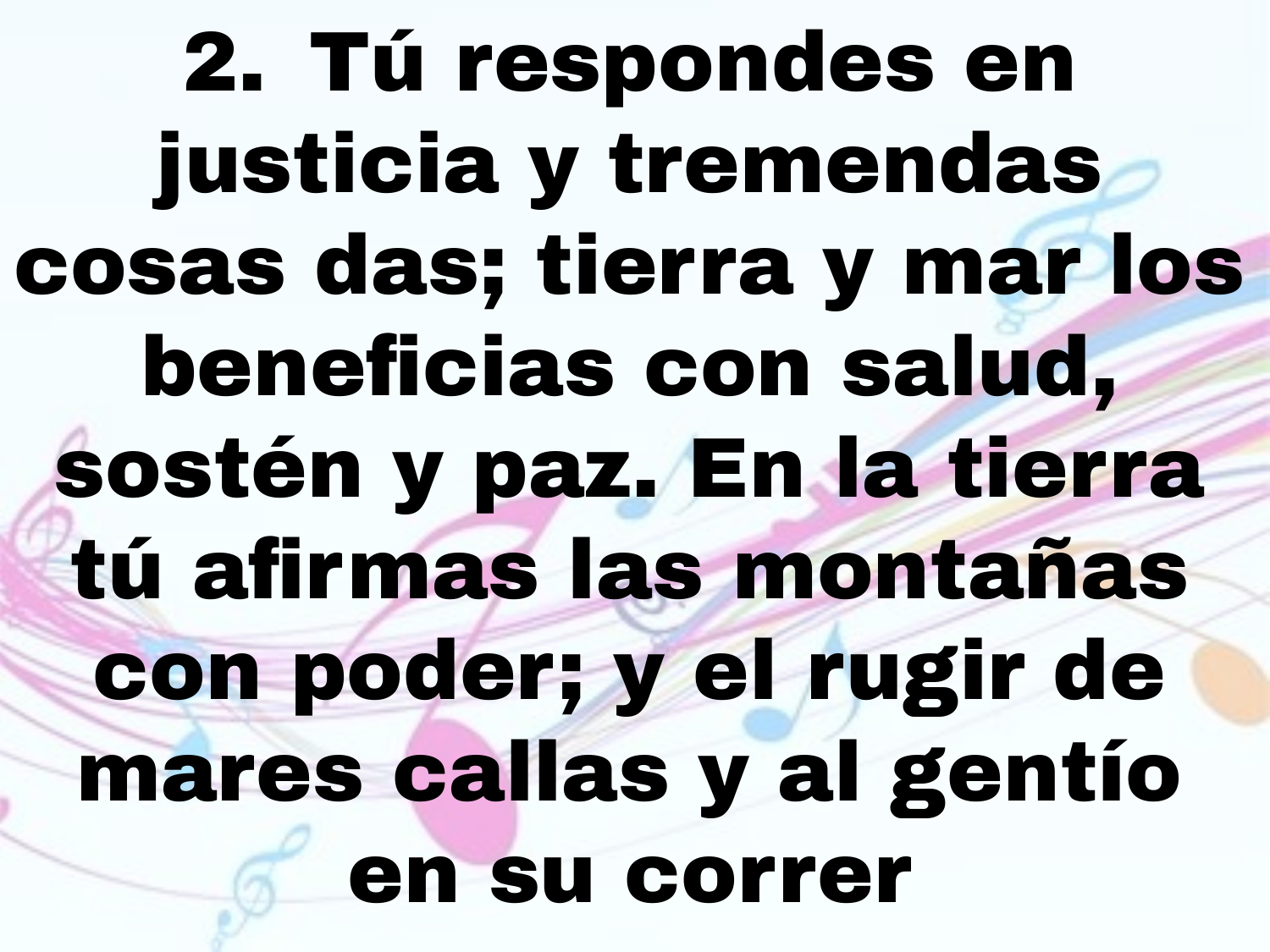

2.	Tú respondes en justicia y tremendas cosas das; tierra y mar los beneficias con salud, sostén y paz. En la tierra tú afirmas las montañas con poder; y el rugir de mares callas y al gentío en su correr